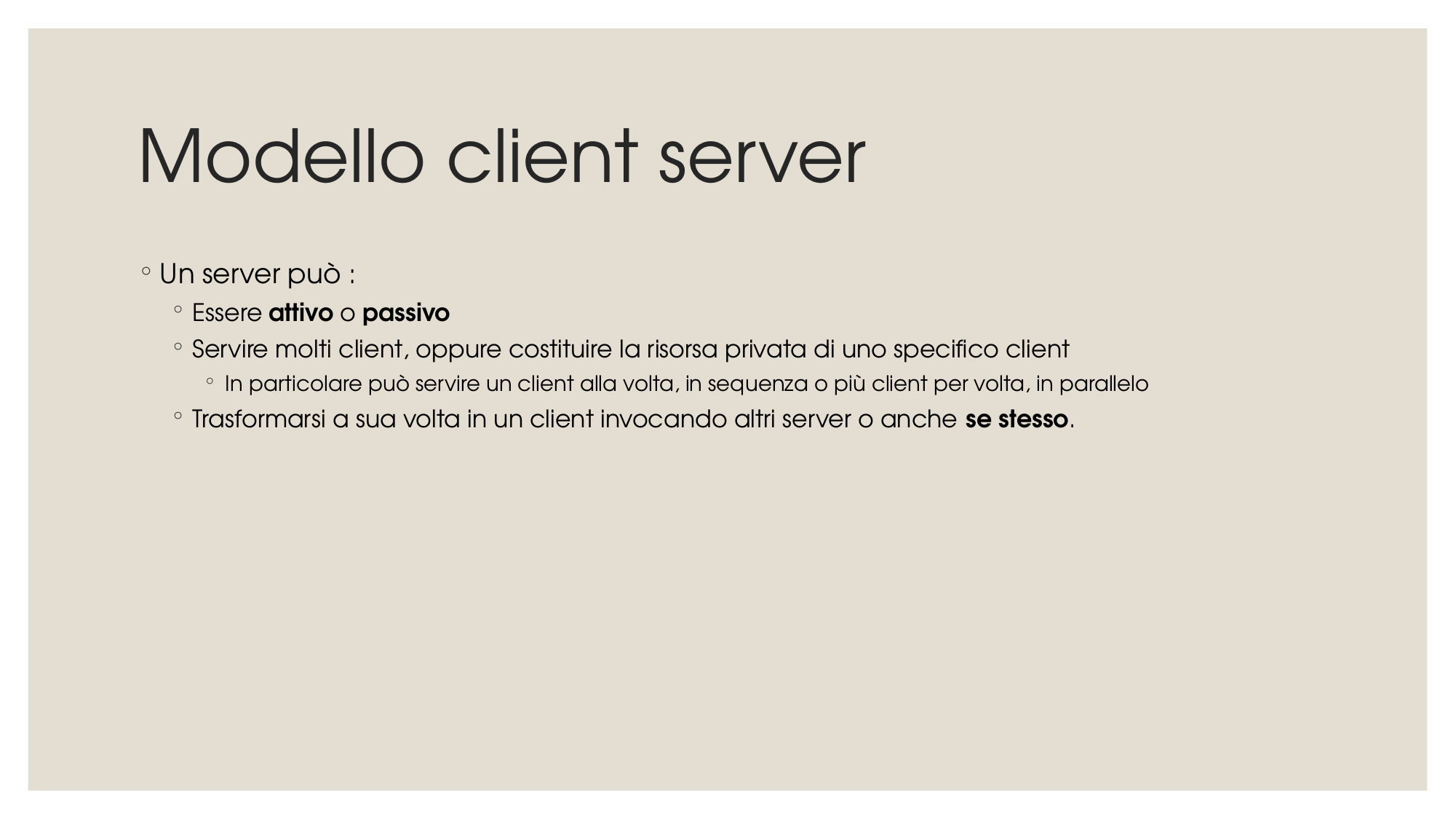

# Modello client server
Un server può :
Essere attivo o passivo
Servire molti client, oppure costituire la risorsa privata di uno specifico client
In particolare può servire un client alla volta, in sequenza o più client per volta, in parallelo
Trasformarsi a sua volta in un client invocando altri server o anche se stesso.